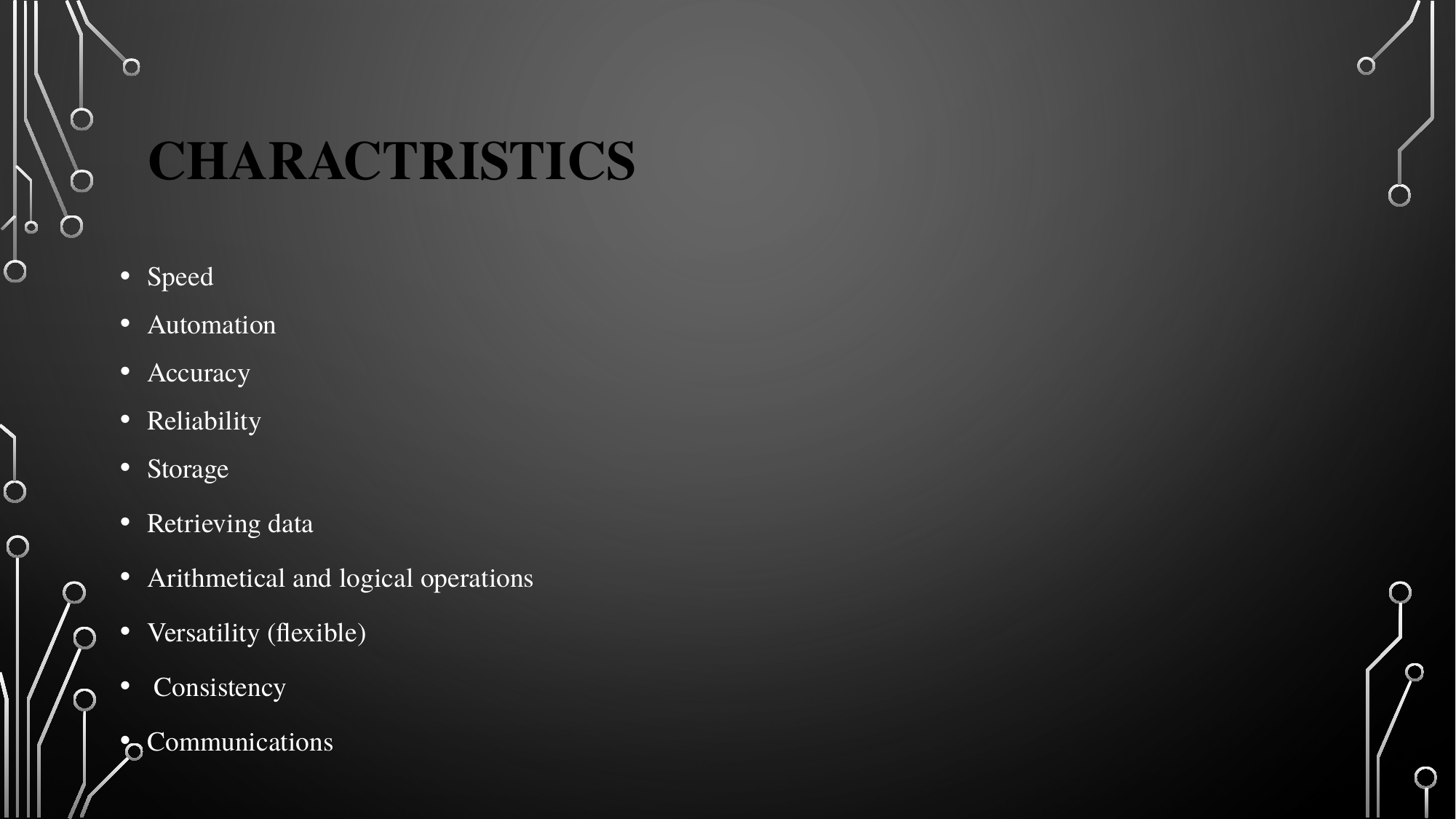

# Charactristics
Speed
Automation
Accuracy
Reliability
Storage
Retrieving data
Arithmetical and logical operations
Versatility (flexible)
 Consistency
Communications